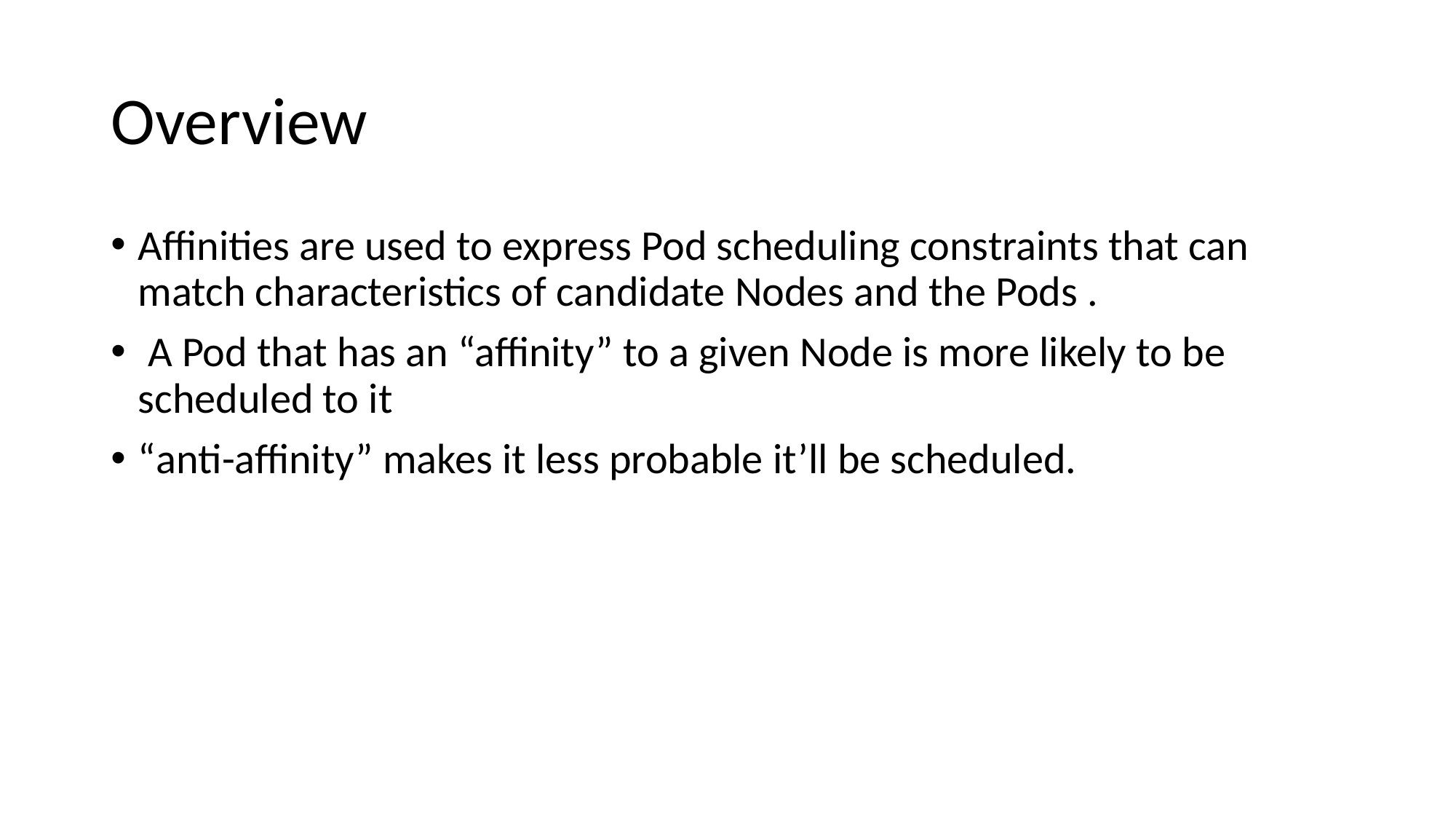

# Overview
Affinities are used to express Pod scheduling constraints that can match characteristics of candidate Nodes and the Pods .
 A Pod that has an “affinity” to a given Node is more likely to be scheduled to it
“anti-affinity” makes it less probable it’ll be scheduled.